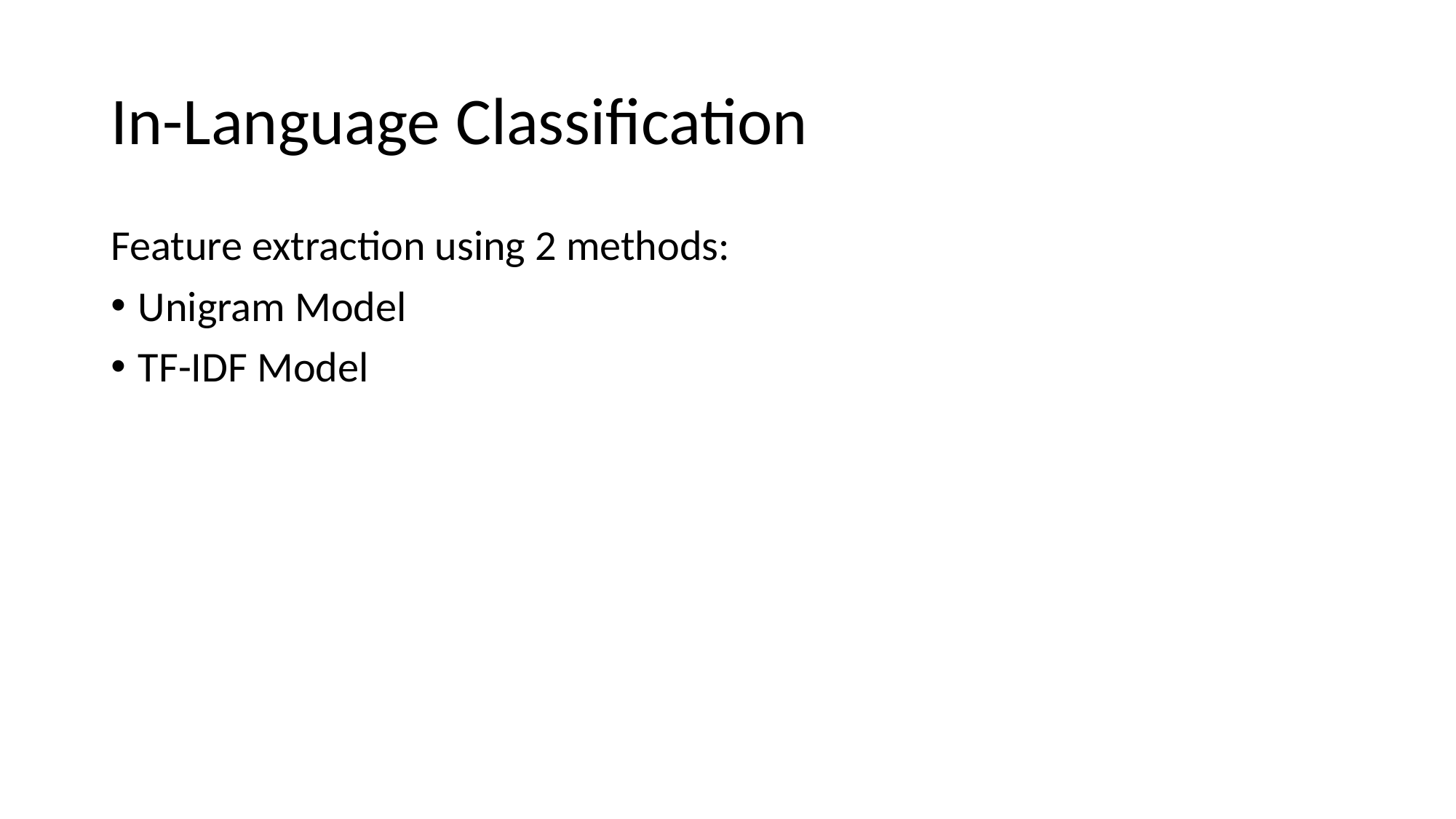

# In-Language Classification
Feature extraction using 2 methods:
Unigram Model
TF-IDF Model